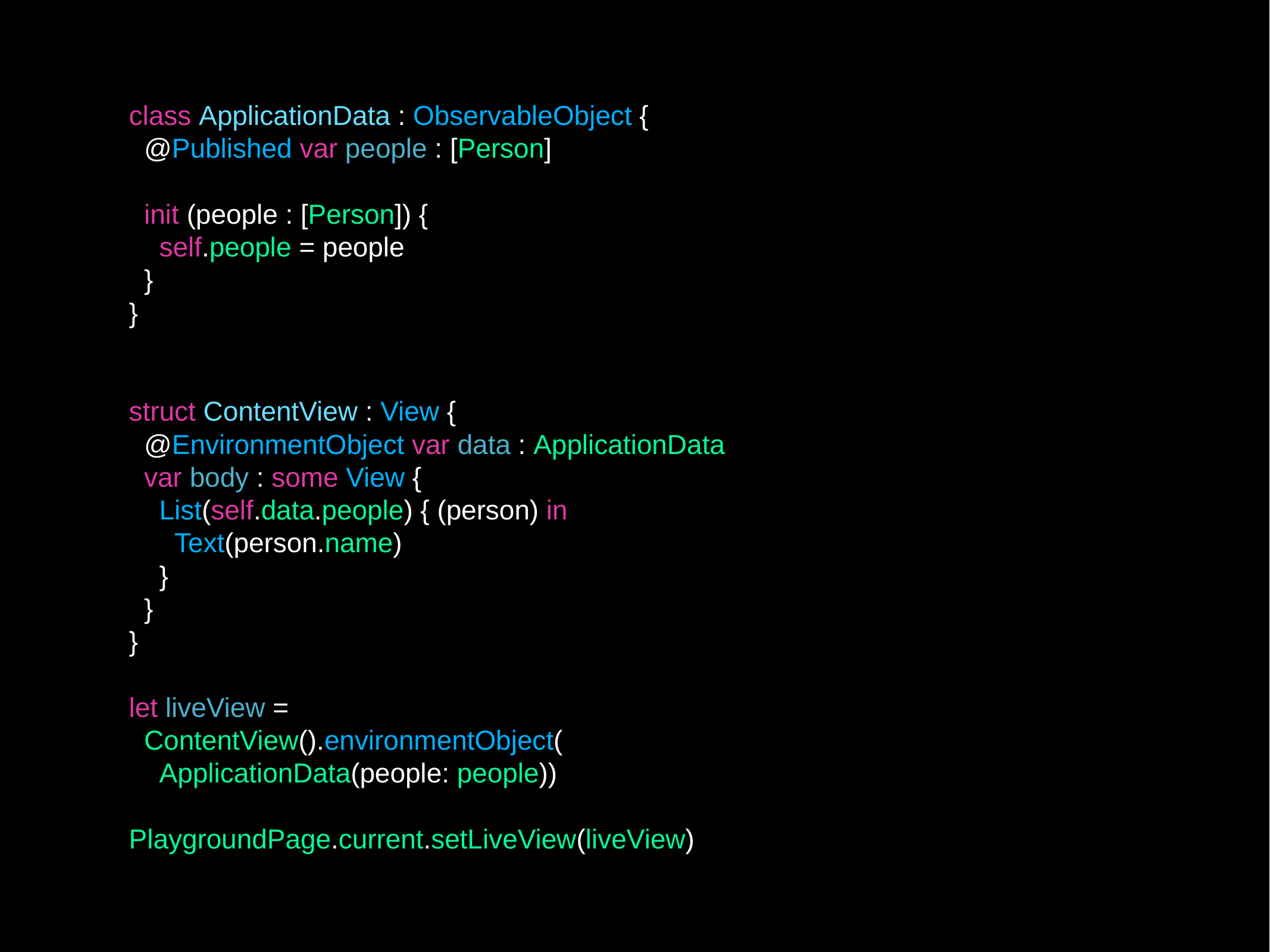

# class ApplicationData : ObservableObject {
  @Published var people : [Person]

  init (people : [Person]) {
    self.people = people
  }
}

struct ContentView : View {
  @EnvironmentObject var data : ApplicationData
  var body : some View {
    List(self.data.people) { (person) in
      Text(person.name)
    }
  }
}

let liveView =
  ContentView().environmentObject(
    ApplicationData(people: people))

PlaygroundPage.current.setLiveView(liveView)